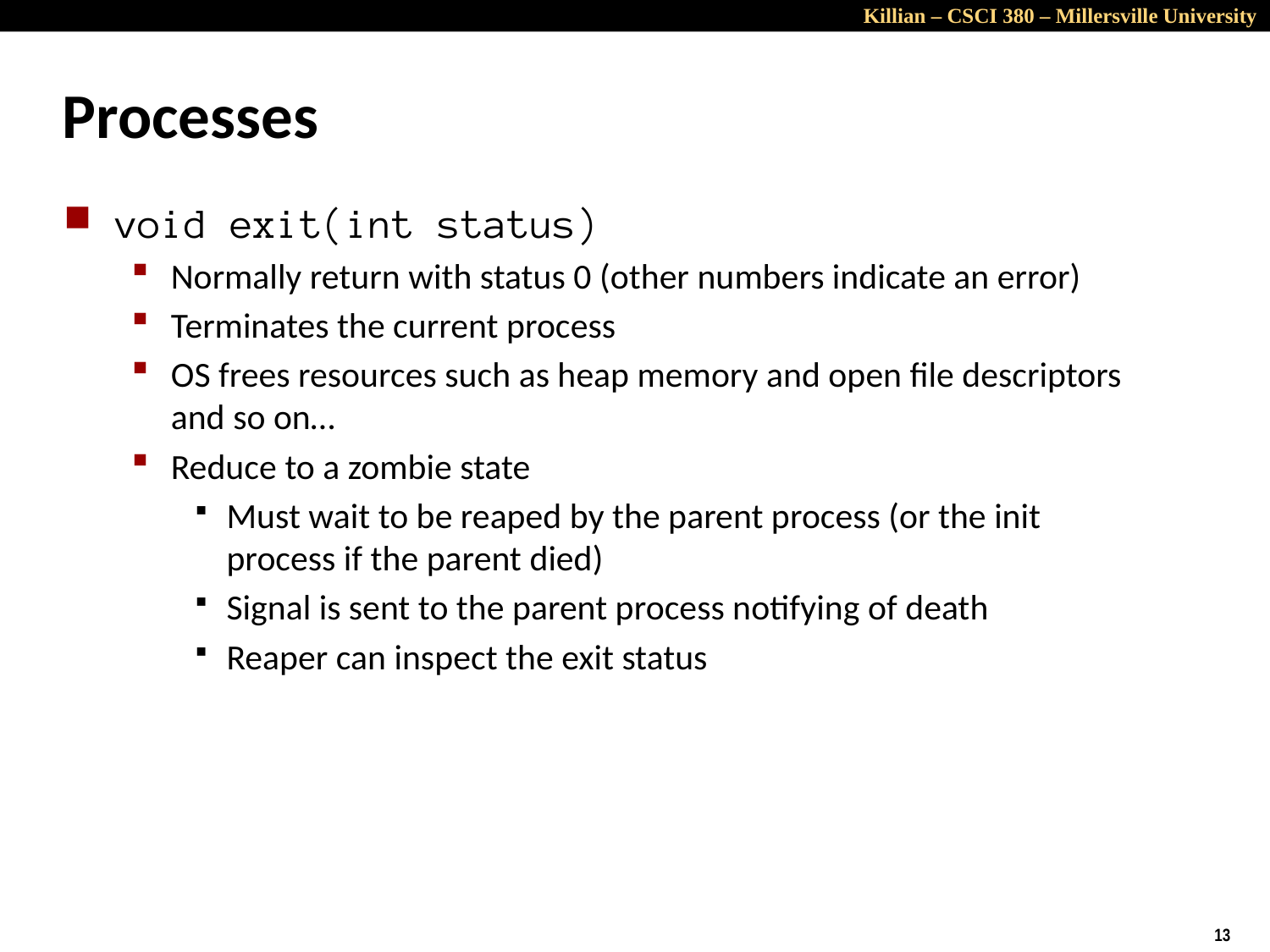

# Processes
void exit(int status)
Normally return with status 0 (other numbers indicate an error)
Terminates the current process
OS frees resources such as heap memory and open file descriptors and so on…
Reduce to a zombie state
Must wait to be reaped by the parent process (or the init process if the parent died)
Signal is sent to the parent process notifying of death
Reaper can inspect the exit status